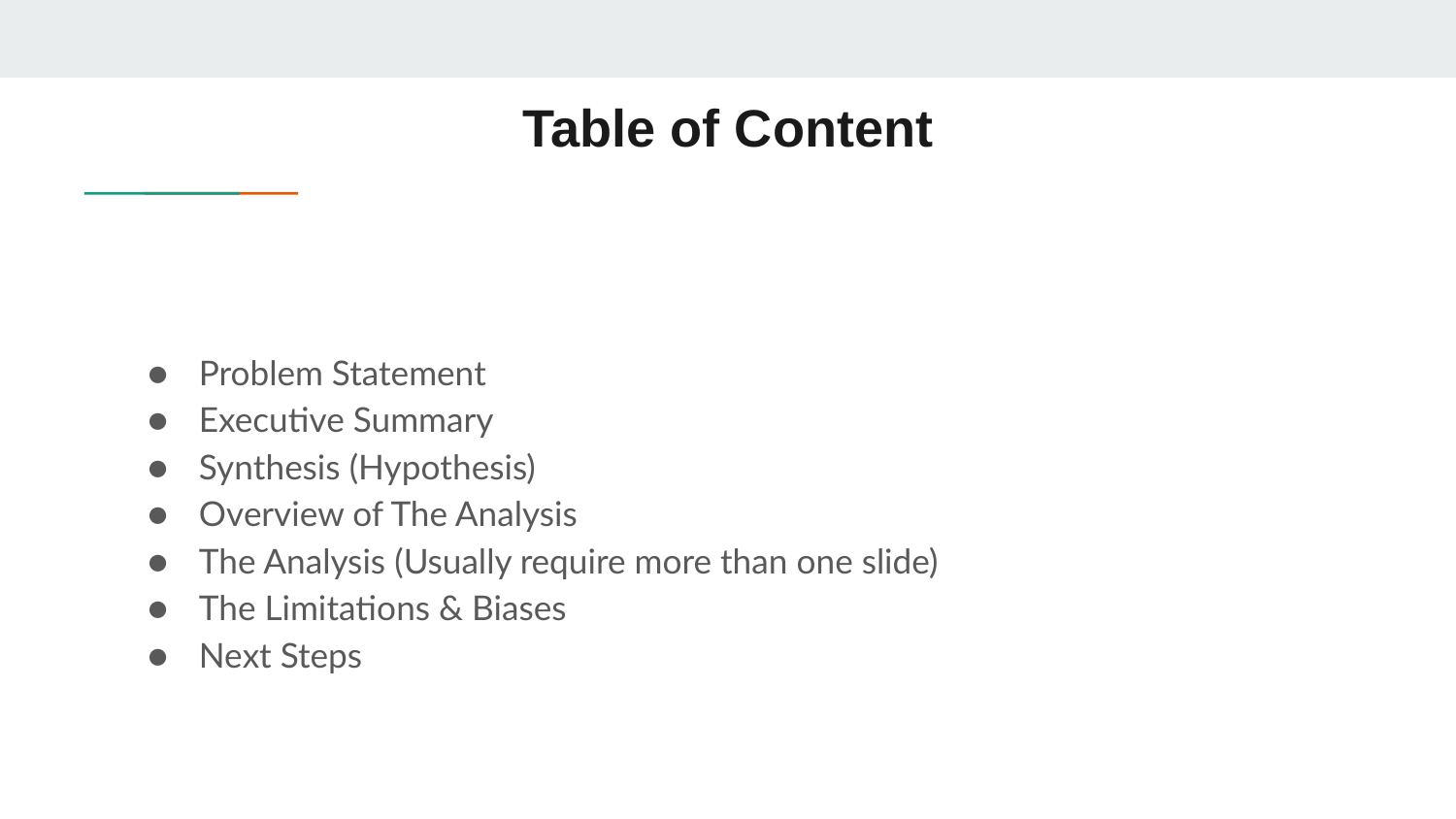

# Table of Content
Problem Statement
Executive Summary
Synthesis (Hypothesis)
Overview of The Analysis
The Analysis (Usually require more than one slide)
The Limitations & Biases
Next Steps